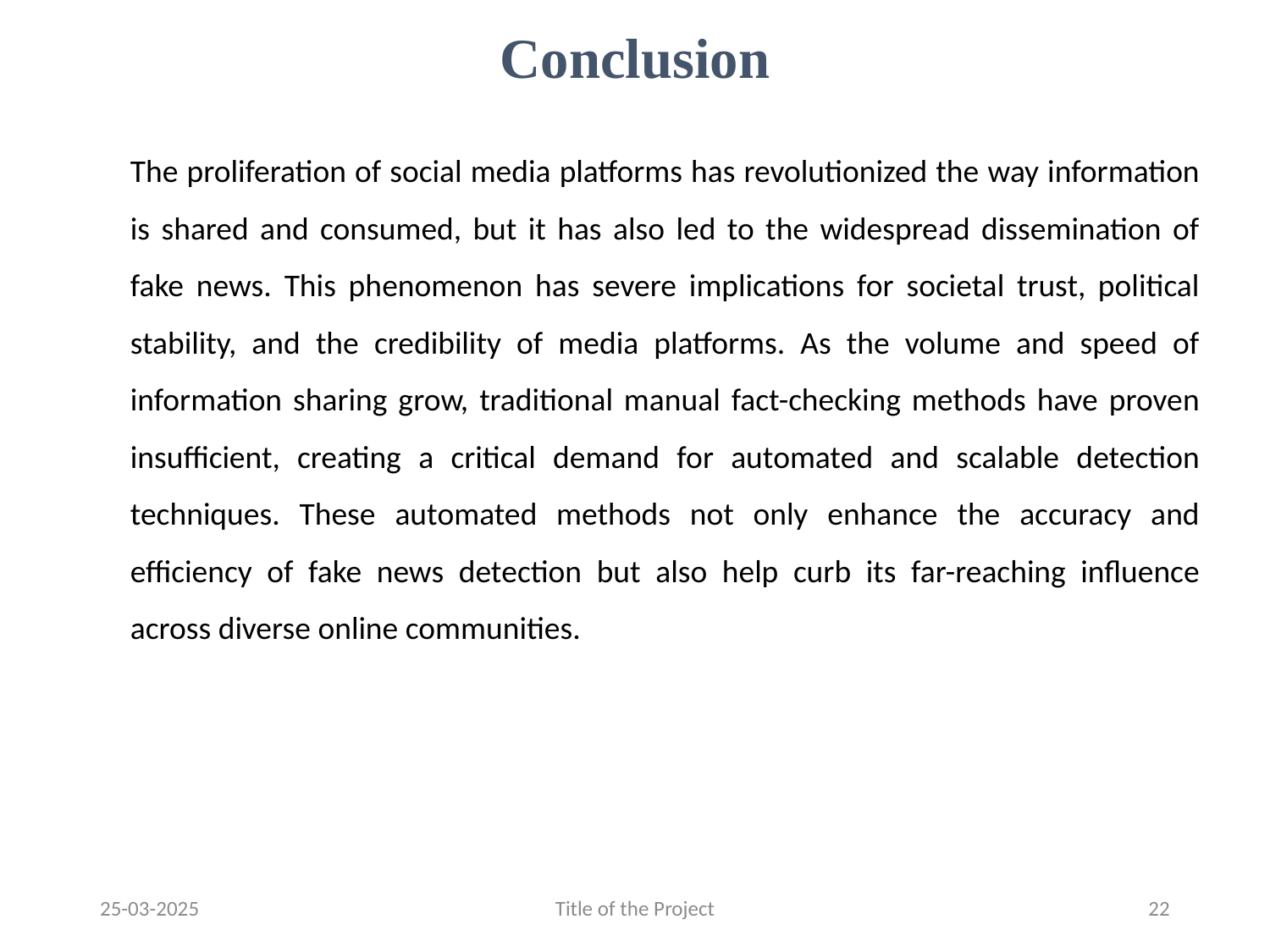

# Conclusion
The proliferation of social media platforms has revolutionized the way information is shared and consumed, but it has also led to the widespread dissemination of fake news. This phenomenon has severe implications for societal trust, political stability, and the credibility of media platforms. As the volume and speed of information sharing grow, traditional manual fact-checking methods have proven insufficient, creating a critical demand for automated and scalable detection techniques. These automated methods not only enhance the accuracy and efficiency of fake news detection but also help curb its far-reaching influence across diverse online communities.
25-03-2025
Title of the Project
22